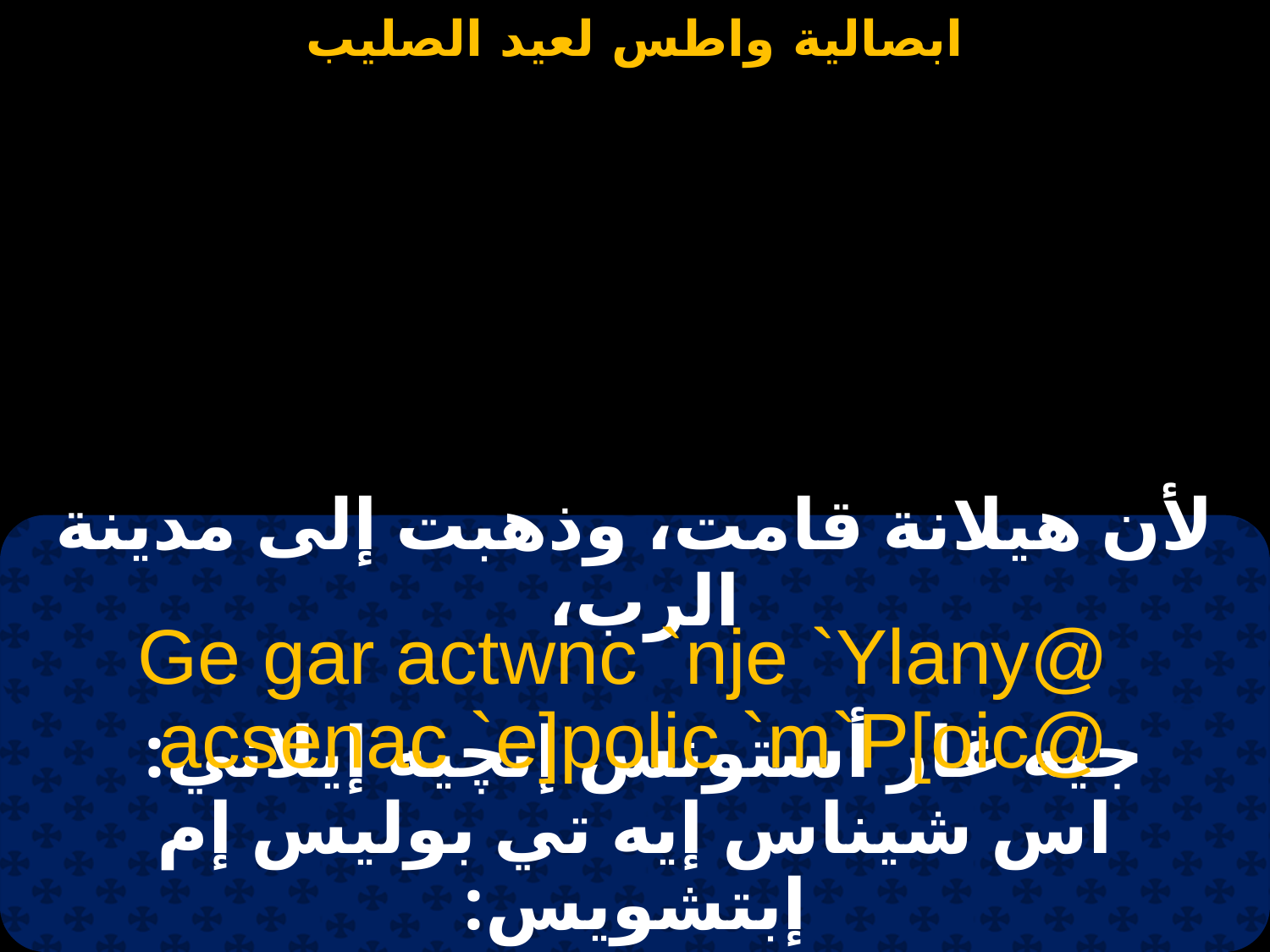

#
لأن هيلانة قامت، وذهبت إلى مدينة الرب،
Ge gar actwnc `nje `Ylany@
acsenac `e]polic `m`P[oic@
جيه غار أستونس إنچيه إيلاني:
اس شيناس إيه تي بوليس إم إبتشويس: